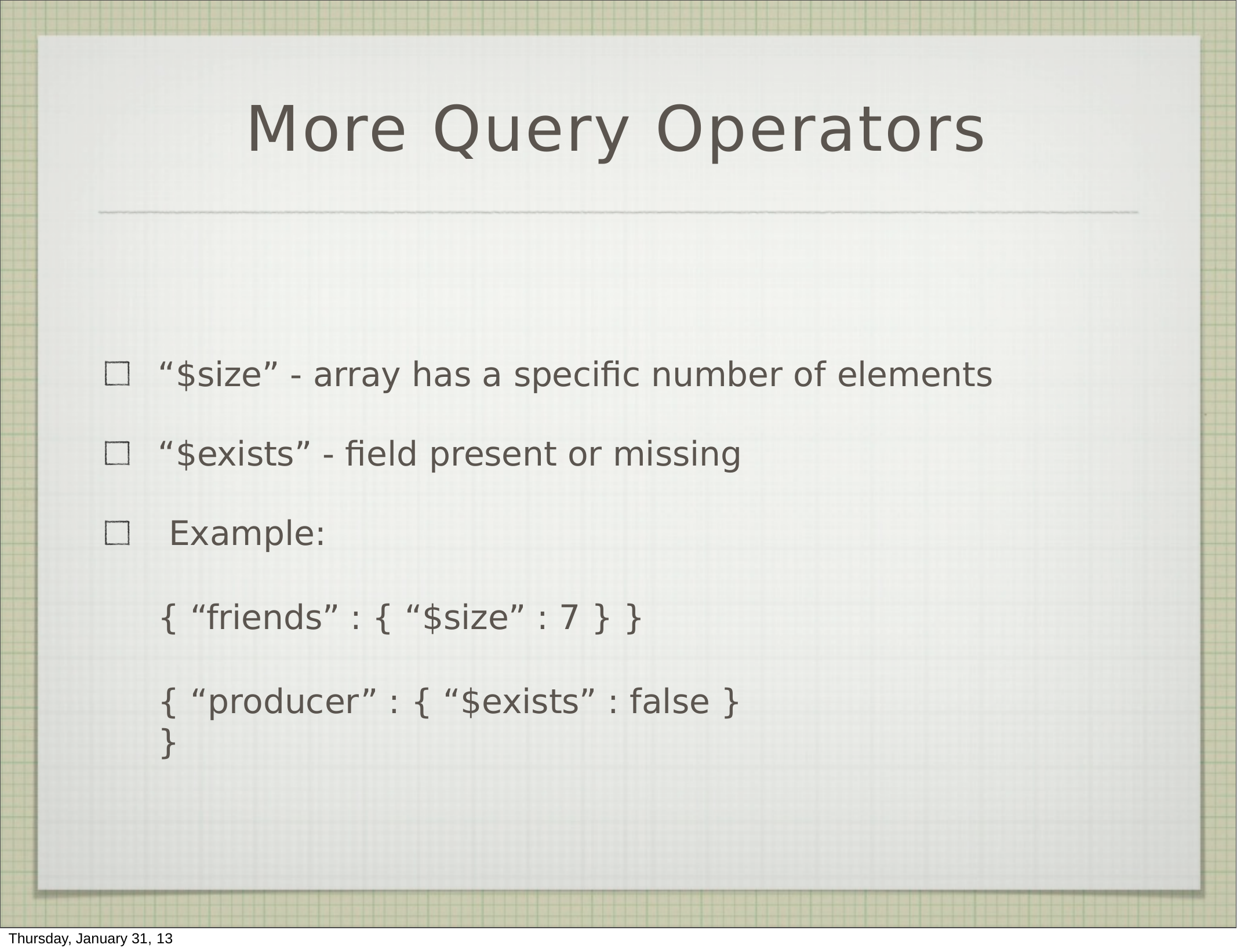

# More Query Operators
“$size” - array has a specific number of elements
“$exists” - field present or missing  Example:

{ “friends” : { “$size” : 7 } }

{ “producer” : { “$exists” : false } }

Thursday, January 31, 13